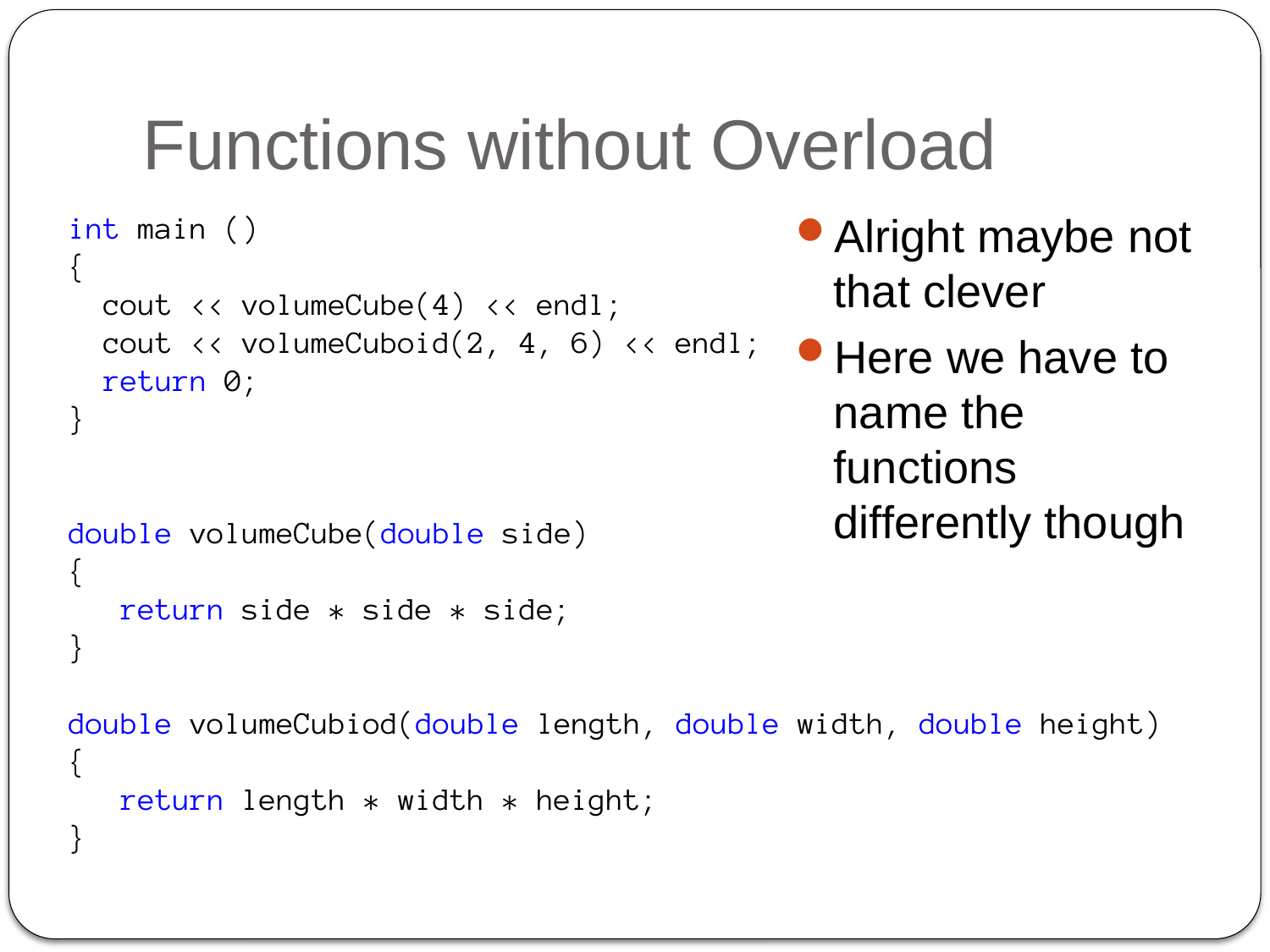

# Functions without Overload
int main ()
{
  cout << volumeCube(4) << endl;
  cout << volumeCuboid(2, 4, 6) << endl;
  return 0;
}

double volumeCube(double side)
{
   return side * side * side;
}

double volumeCubiod(double length, double width, double height)
{
   return length * width * height;
}
Alright maybe not that clever
Here we have to name the functions differently though